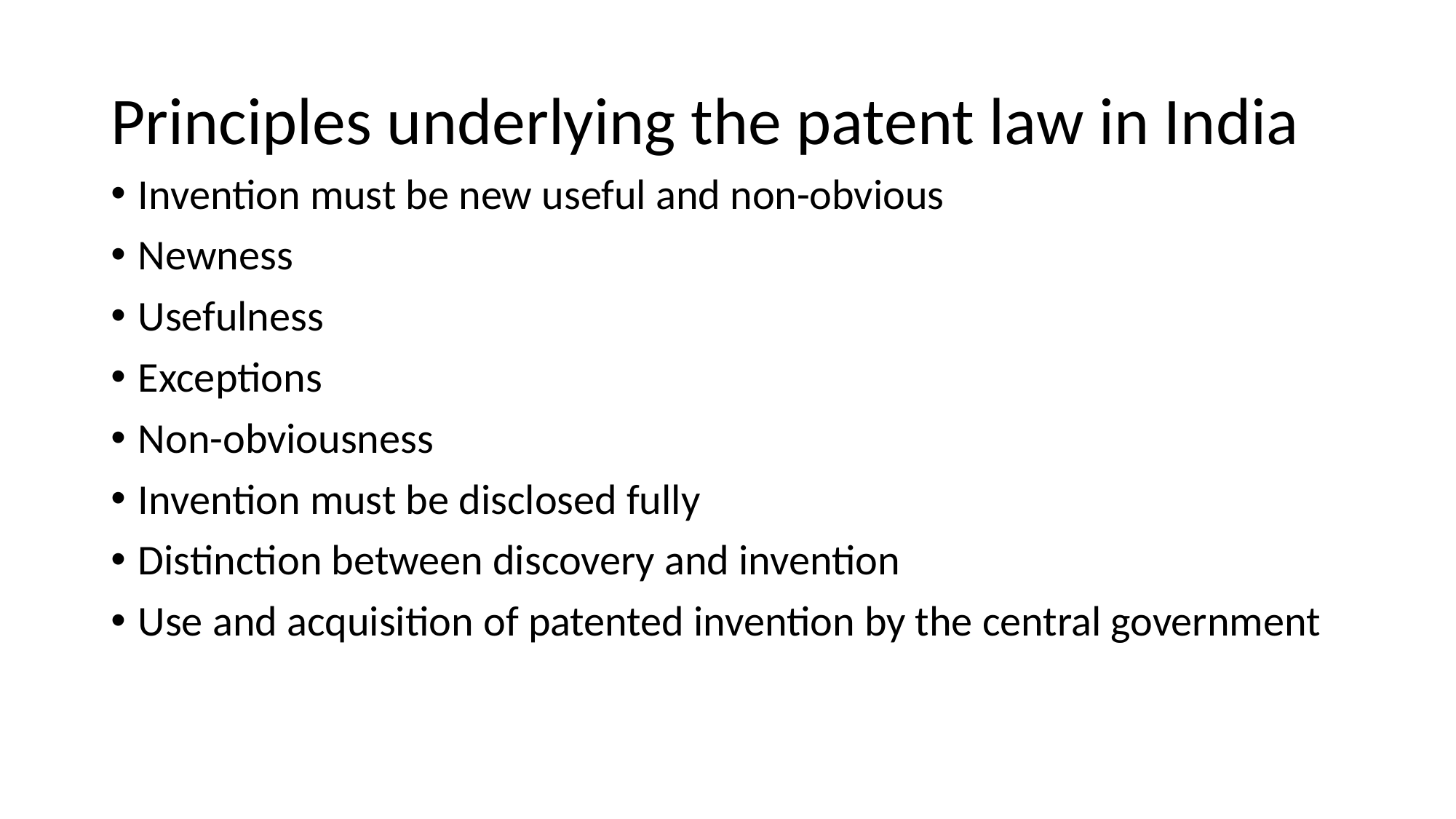

# Principles underlying the patent law in India
Invention must be new useful and non-obvious
Newness
Usefulness
Exceptions
Non-obviousness
Invention must be disclosed fully
Distinction between discovery and invention
Use and acquisition of patented invention by the central government